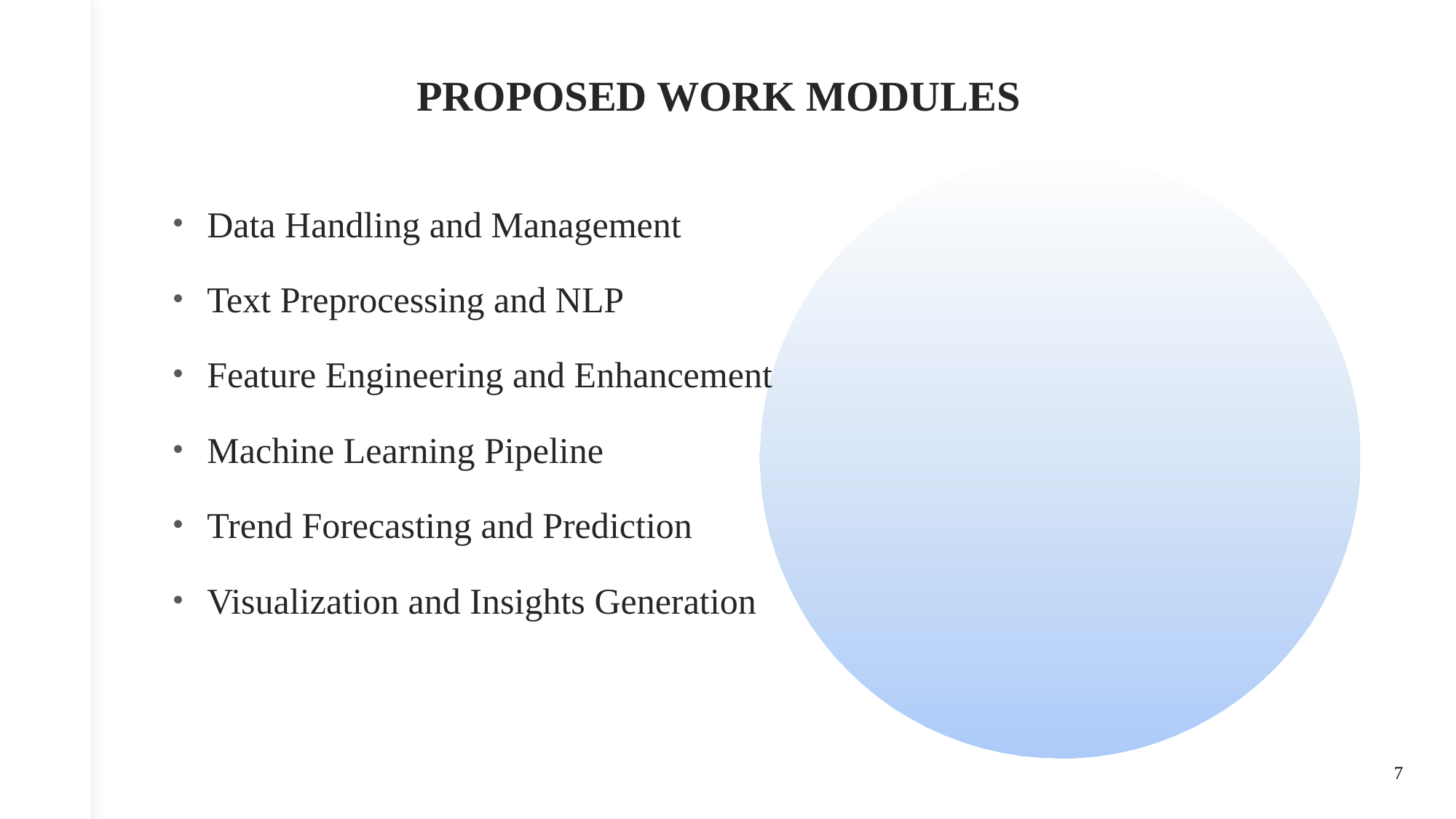

# PROPOSED WORK MODULES
Data Handling and Management
Text Preprocessing and NLP
Feature Engineering and Enhancement
Machine Learning Pipeline
Trend Forecasting and Prediction
Visualization and Insights Generation
7